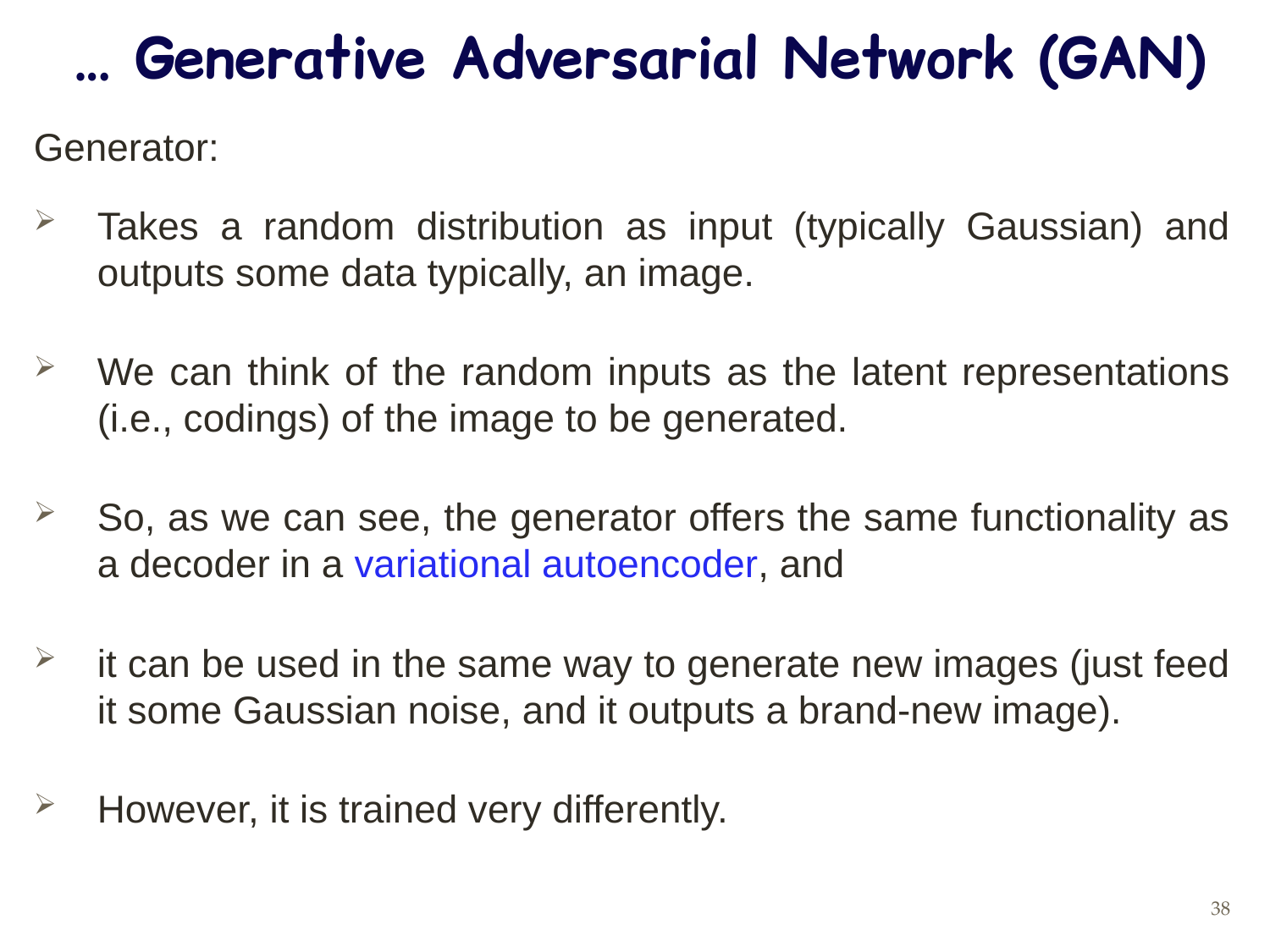

# … Generative Adversarial Network (GAN)
Generator:
Takes a random distribution as input (typically Gaussian) and outputs some data typically, an image.
We can think of the random inputs as the latent representations (i.e., codings) of the image to be generated.
So, as we can see, the generator offers the same functionality as a decoder in a variational autoencoder, and
it can be used in the same way to generate new images (just feed it some Gaussian noise, and it outputs a brand-new image).
However, it is trained very differently.
38